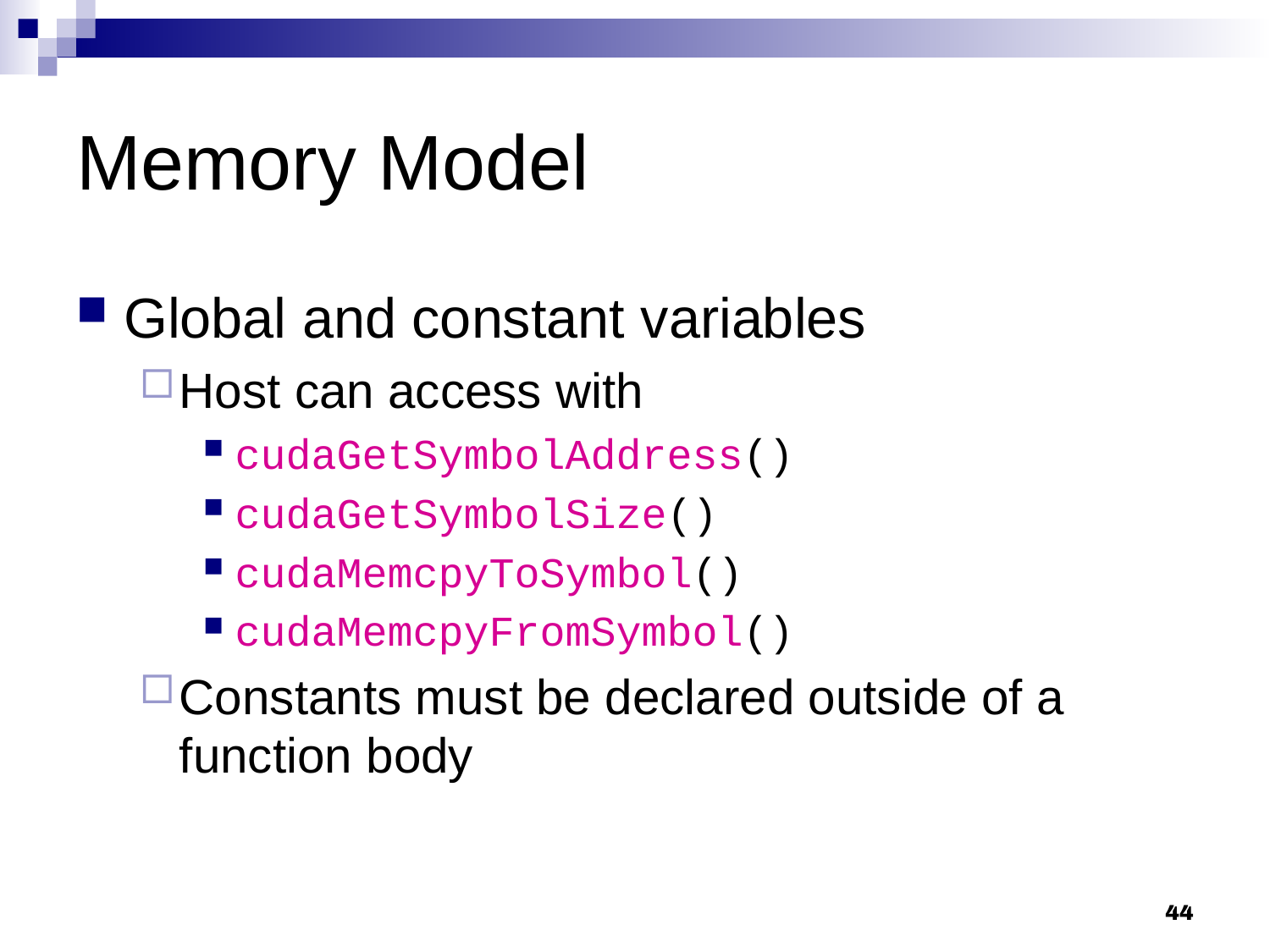

# Memory Model
Global and constant variables
Host can access with
cudaGetSymbolAddress()
cudaGetSymbolSize()
cudaMemcpyToSymbol()
cudaMemcpyFromSymbol()
Constants must be declared outside of a function body

44